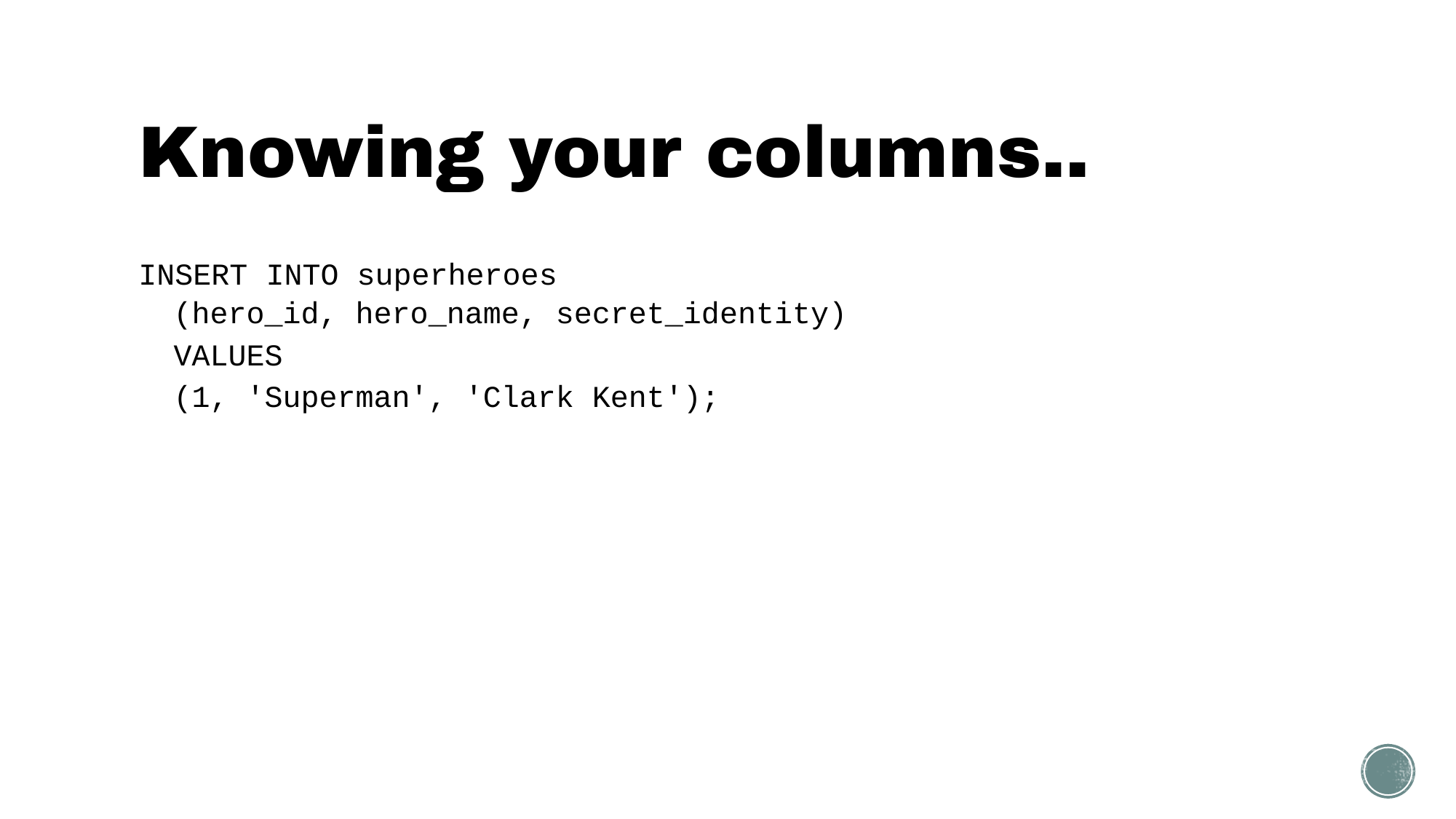

# Knowing your columns..
INSERT INTO superheroes
(hero_id, hero_name, secret_identity)
VALUES
(1, 'Superman', 'Clark Kent');